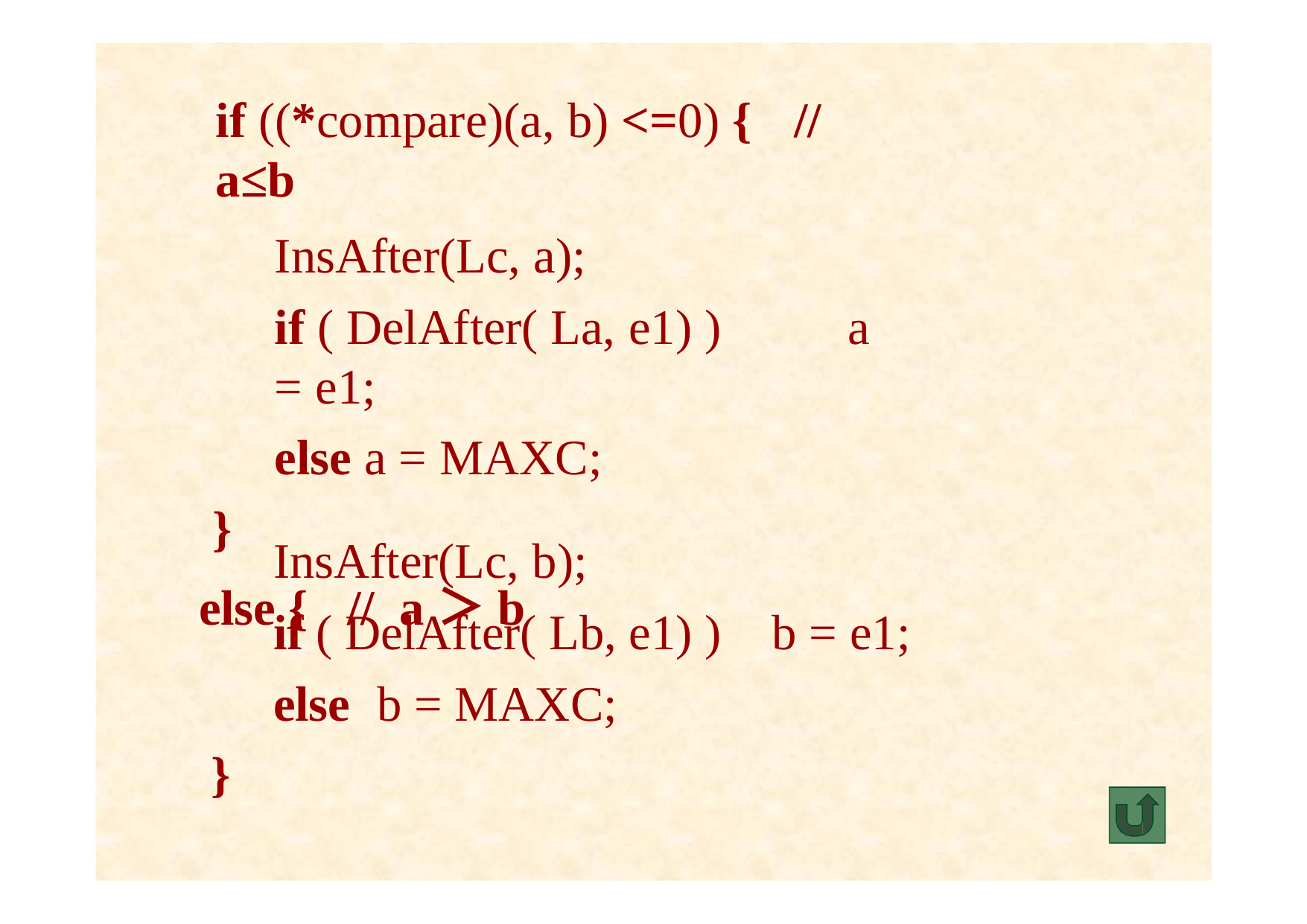

if ((*compare)(a, b) <=0) {	//	a≤b
InsAfter(Lc, a);
if ( DelAfter( La, e1) )	a = e1;
else a = MAXC;
}
else {	//	a＞b
InsAfter(Lc, b);
if ( DelAfter( Lb, e1) )
else	b = MAXC;
b = e1;
}